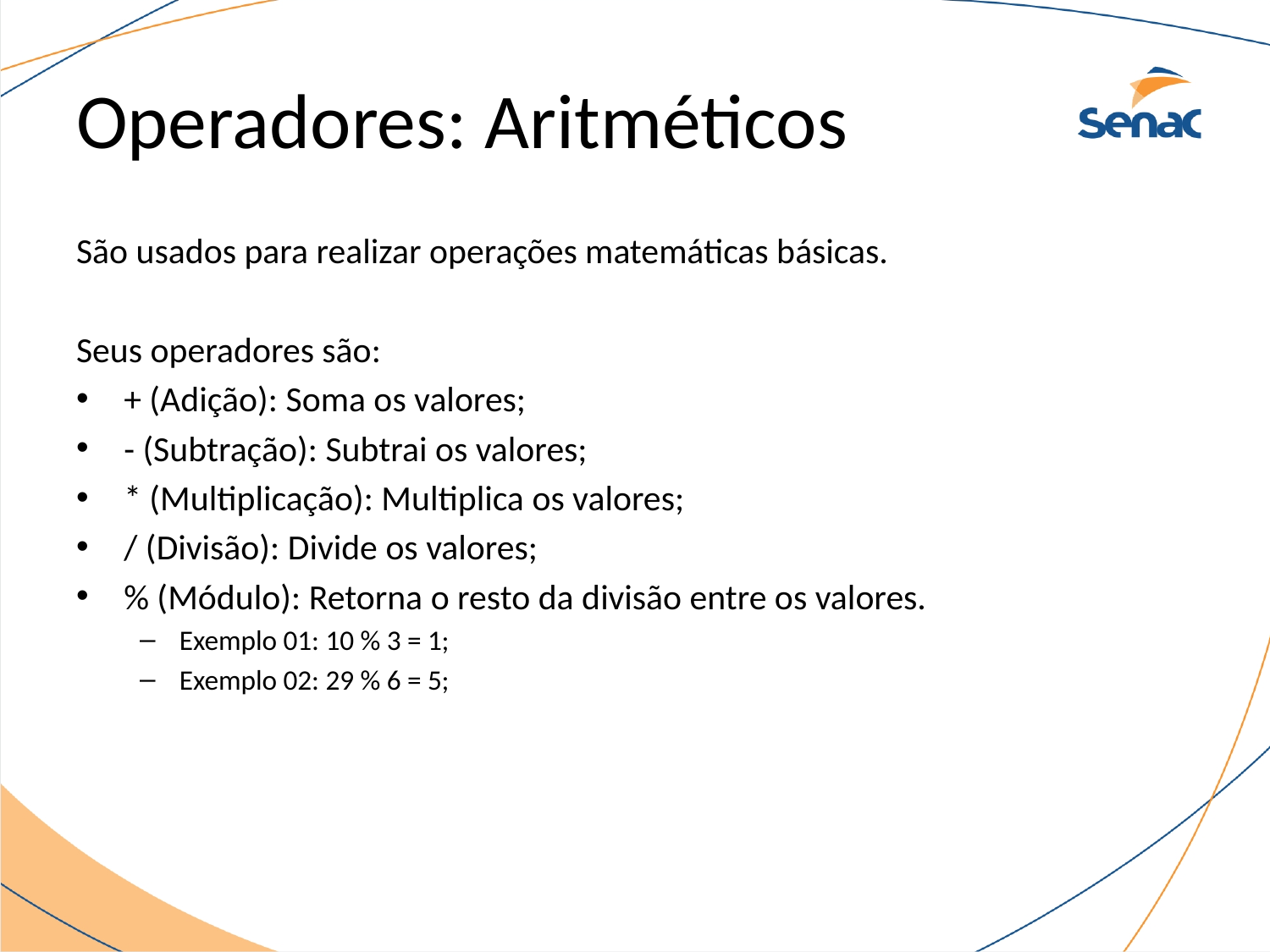

# Operadores: Aritméticos
São usados para realizar operações matemáticas básicas.

Seus operadores são:
+ (Adição): Soma os valores;
- (Subtração): Subtrai os valores;
* (Multiplicação): Multiplica os valores;
/ (Divisão): Divide os valores;
% (Módulo): Retorna o resto da divisão entre os valores.
Exemplo 01: 10 % 3 = 1;
Exemplo 02: 29 % 6 = 5;